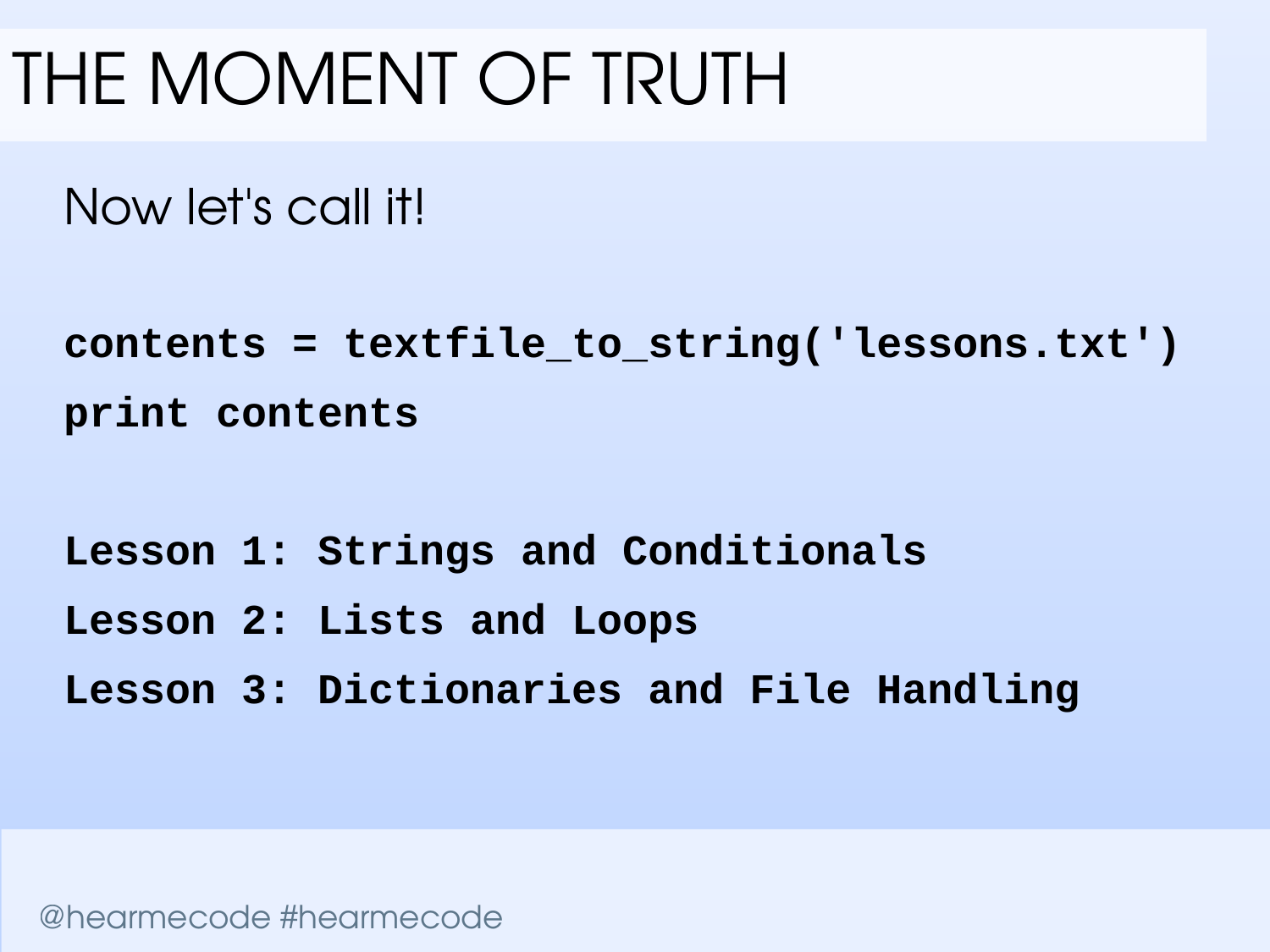

The moment of truth
Now let's call it!

contents = textfile_to_string('lessons.txt')
print contents

Lesson 1: Strings and Conditionals
Lesson 2: Lists and Loops
Lesson 3: Dictionaries and File Handling
26